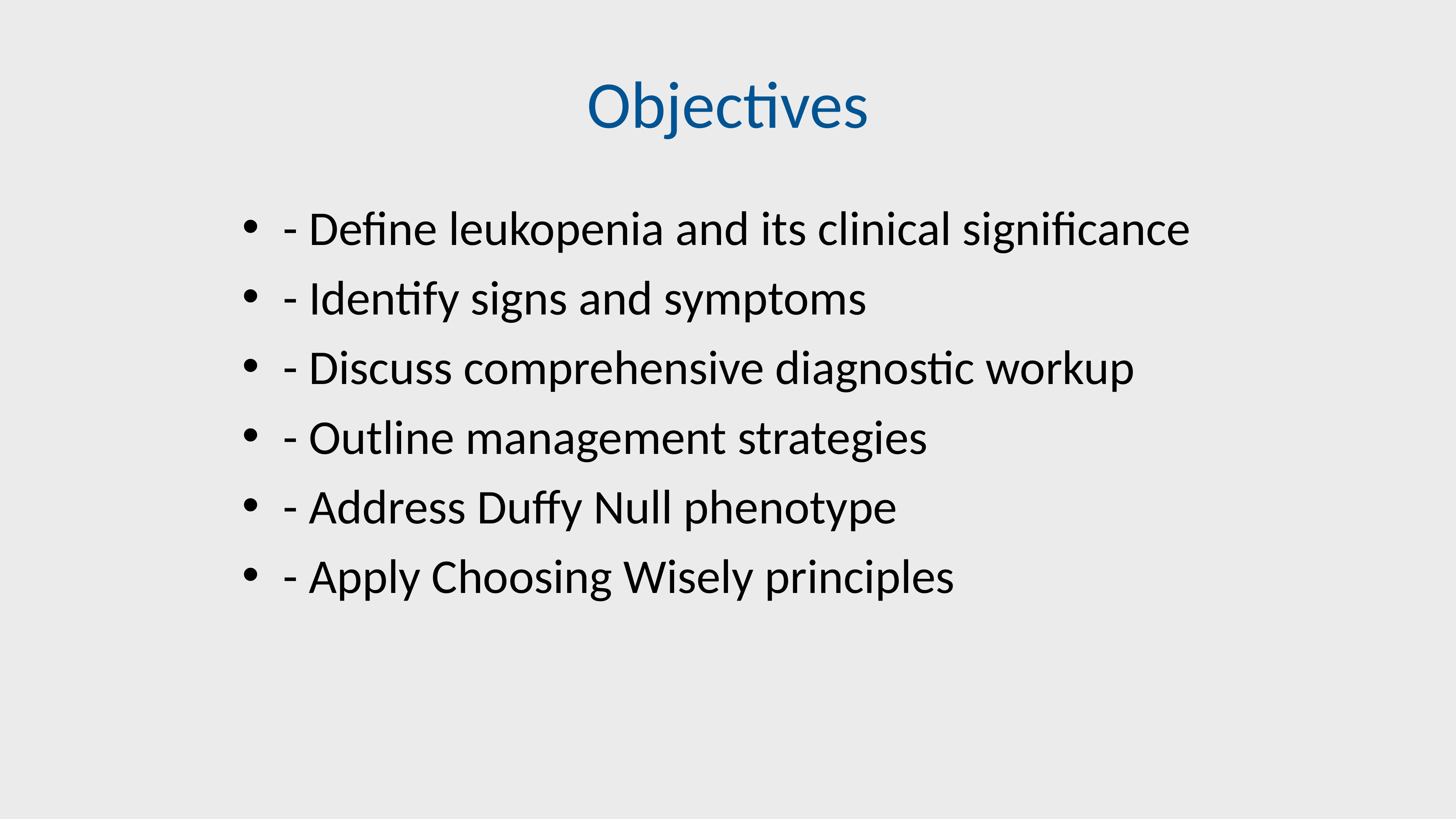

# Objectives
- Define leukopenia and its clinical significance
- Identify signs and symptoms
- Discuss comprehensive diagnostic workup
- Outline management strategies
- Address Duffy Null phenotype
- Apply Choosing Wisely principles